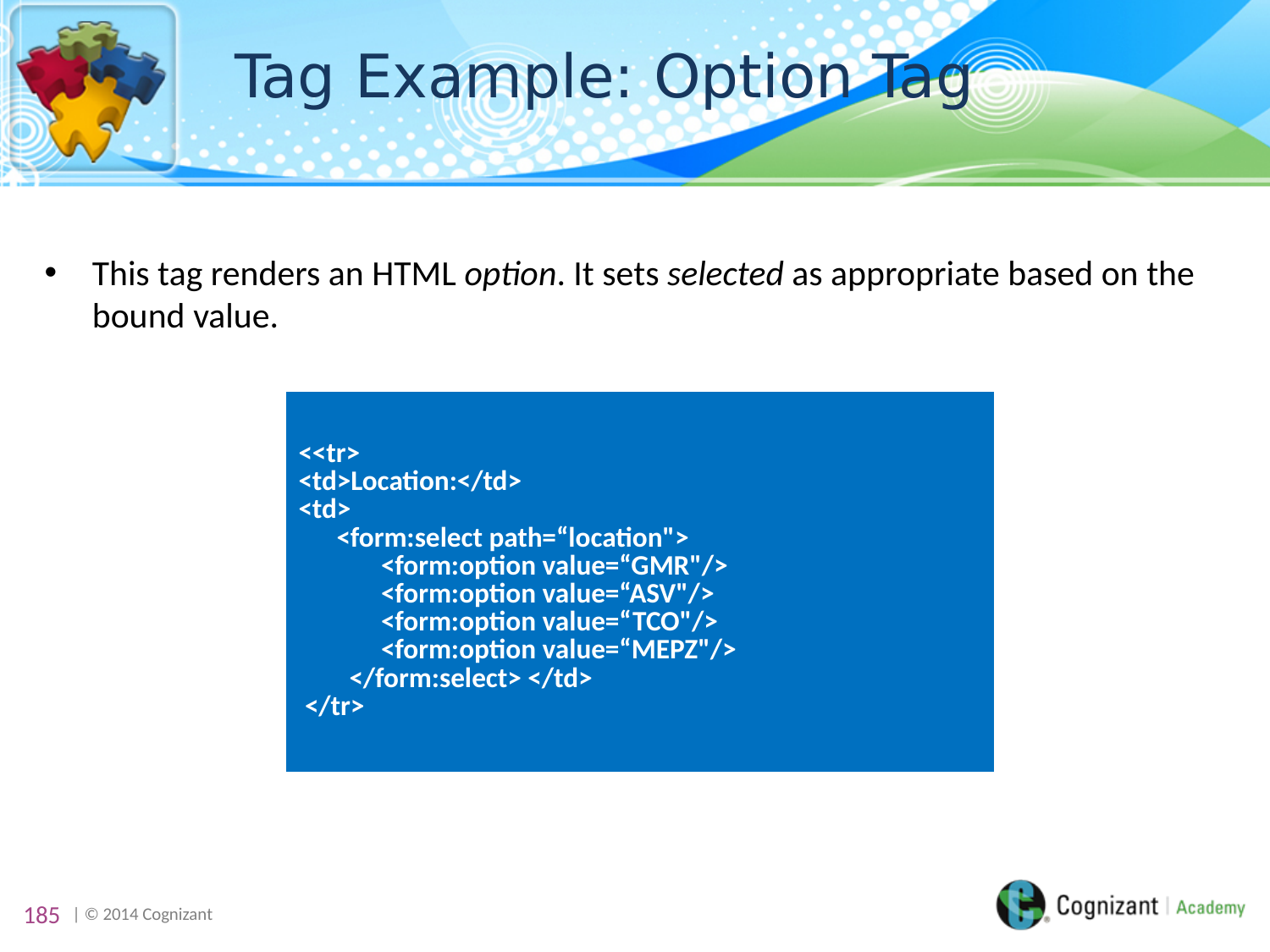

# Tag Example: Option Tag
This tag renders an HTML option. It sets selected as appropriate based on the bound value.

| <<tr> <td>Location:</td> <td> <form:select path=“location"> <form:option value=“GMR"/> <form:option value=“ASV"/> <form:option value=“TCO"/> <form:option value=“MEPZ"/> </form:select> </td> </tr> |
| --- |
185